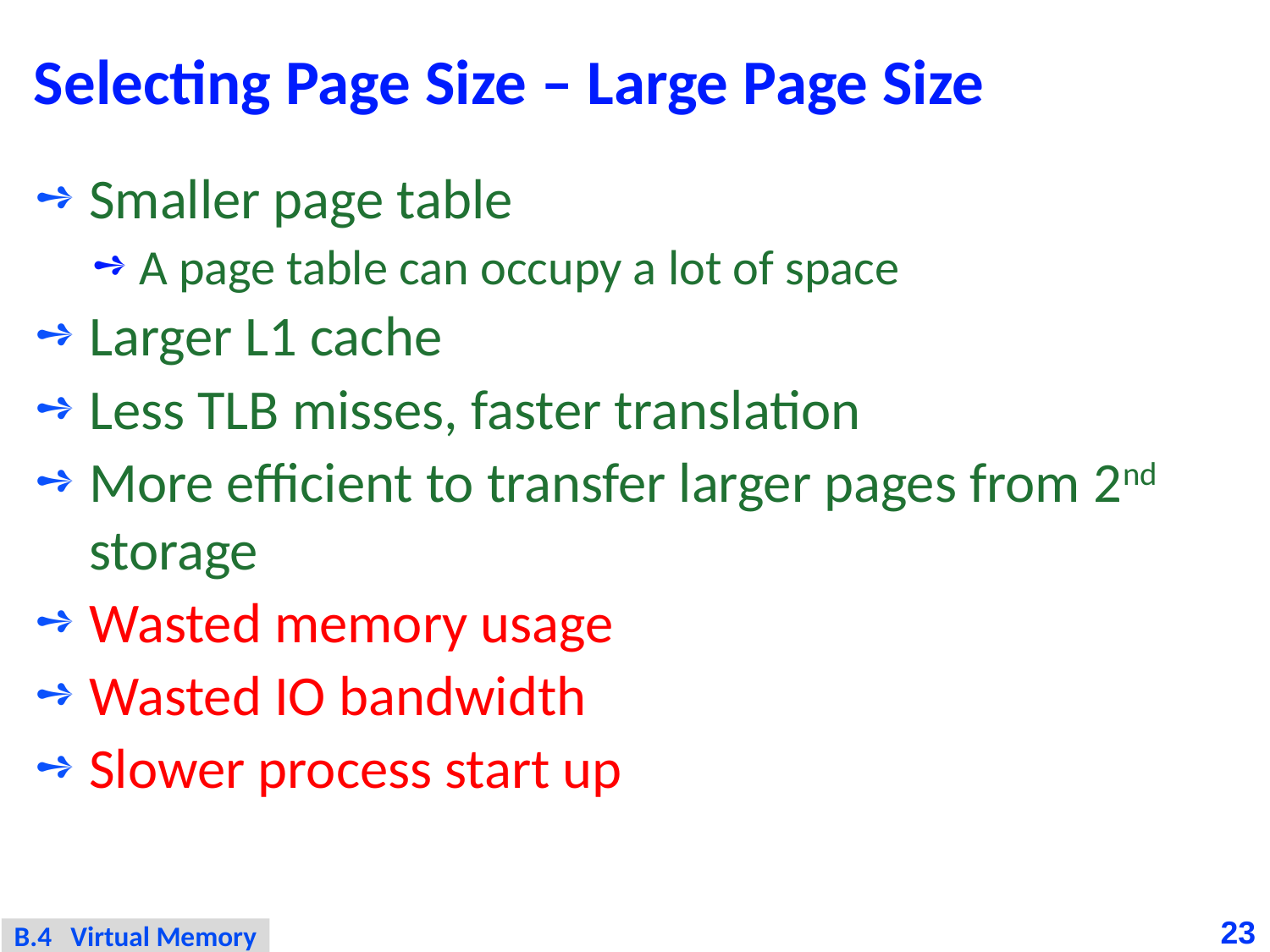

# Selecting Page Size – Large Page Size
Smaller page table
A page table can occupy a lot of space
Larger L1 cache
Less TLB misses, faster translation
More efficient to transfer larger pages from 2nd storage
Wasted memory usage
Wasted IO bandwidth
Slower process start up

23
B.4   Virtual Memory